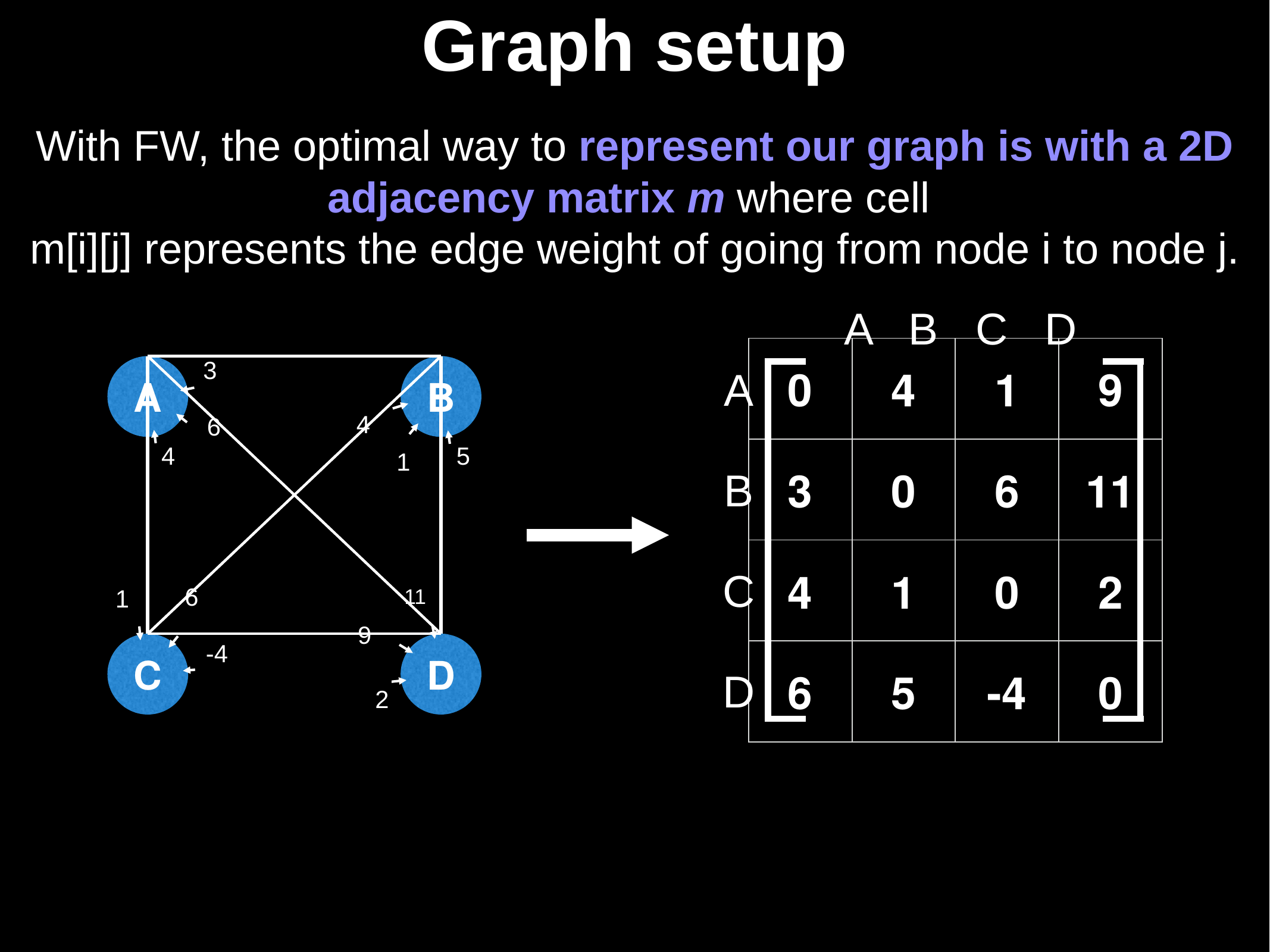

# Graph setup
With FW, the optimal way to represent our graph is with a 2D adjacency matrix m where cell
m[i][j] represents the edge weight of going from node i to node j.
A   B   C   D
| 0 | 4 | 1 | 9 |
| --- | --- | --- | --- |
| 3 | 0 | 6 | 11 |
| 4 | 1 | 0 | 2 |
| 6 | 5 | -4 | 0 |
3
A
B
A

4
6

4
5
1
B

C
6
11
1
9

-4
C
D

D

2